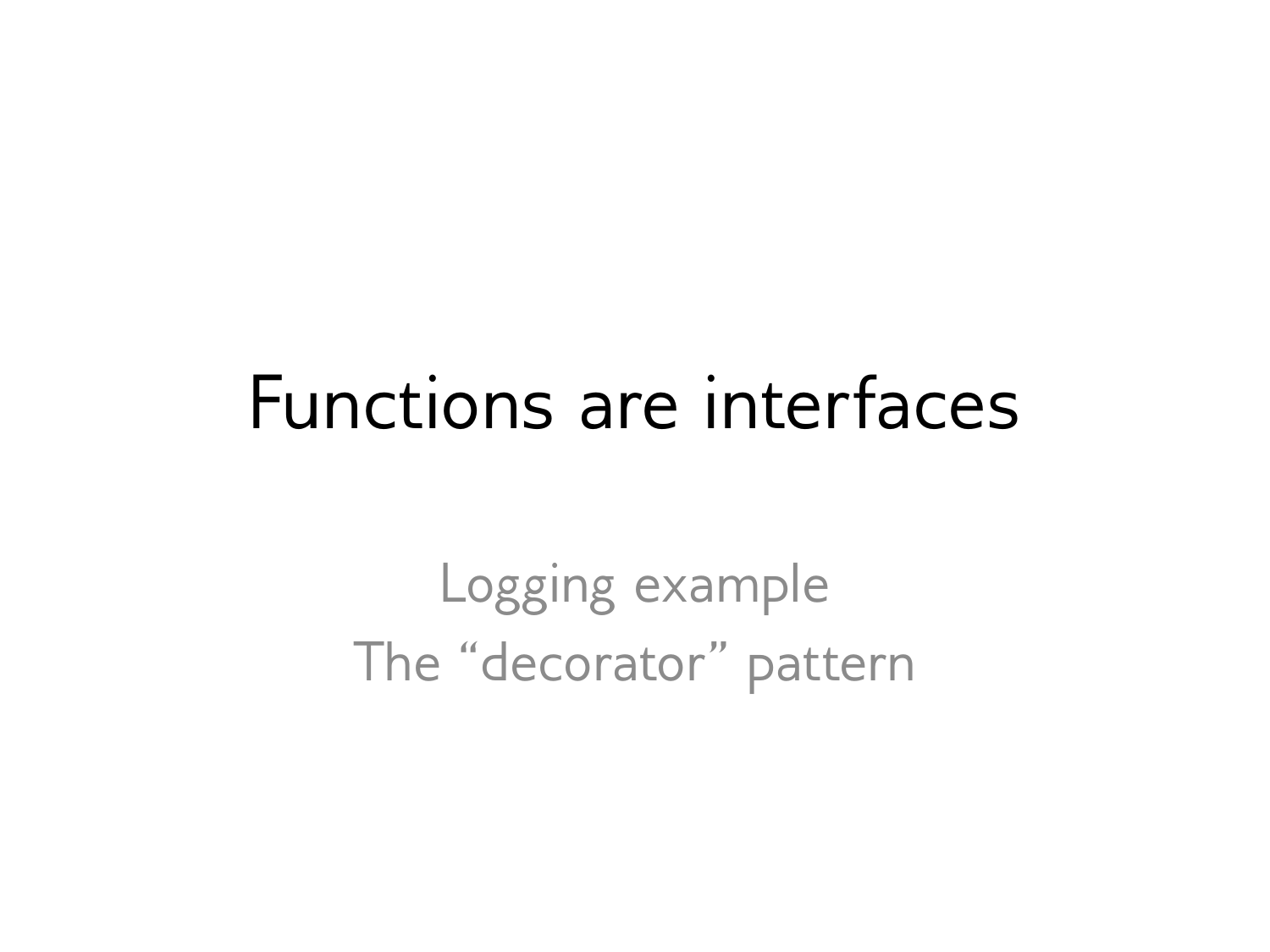

# Functions are interfaces
Logging example
The “decorator” pattern